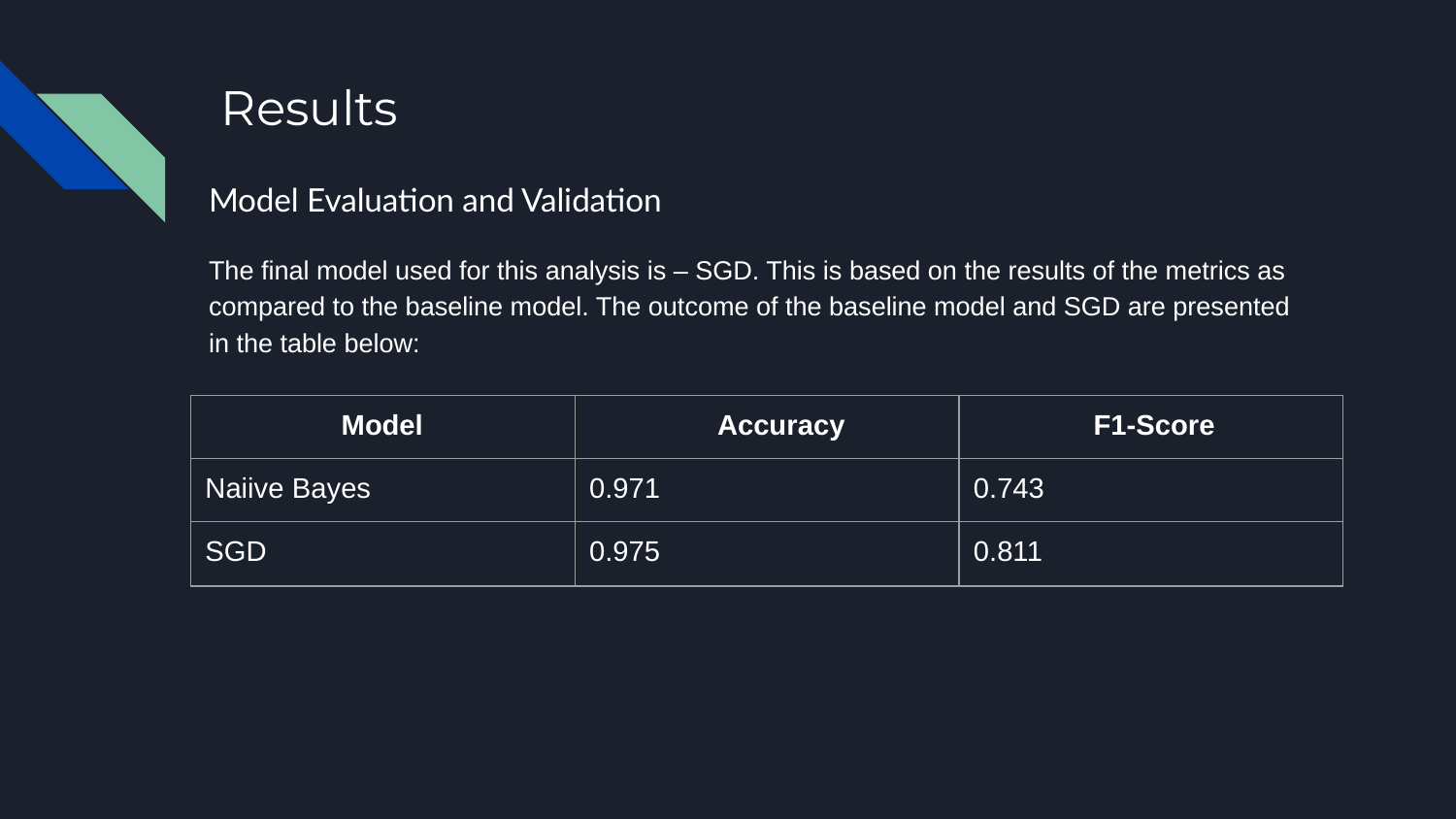

# Results
Model Evaluation and Validation
The final model used for this analysis is – SGD. This is based on the results of the metrics as compared to the baseline model. The outcome of the baseline model and SGD are presented in the table below:
| Model | Accuracy | F1-Score |
| --- | --- | --- |
| Naiive Bayes | 0.971 | 0.743 |
| SGD | 0.975 | 0.811 |